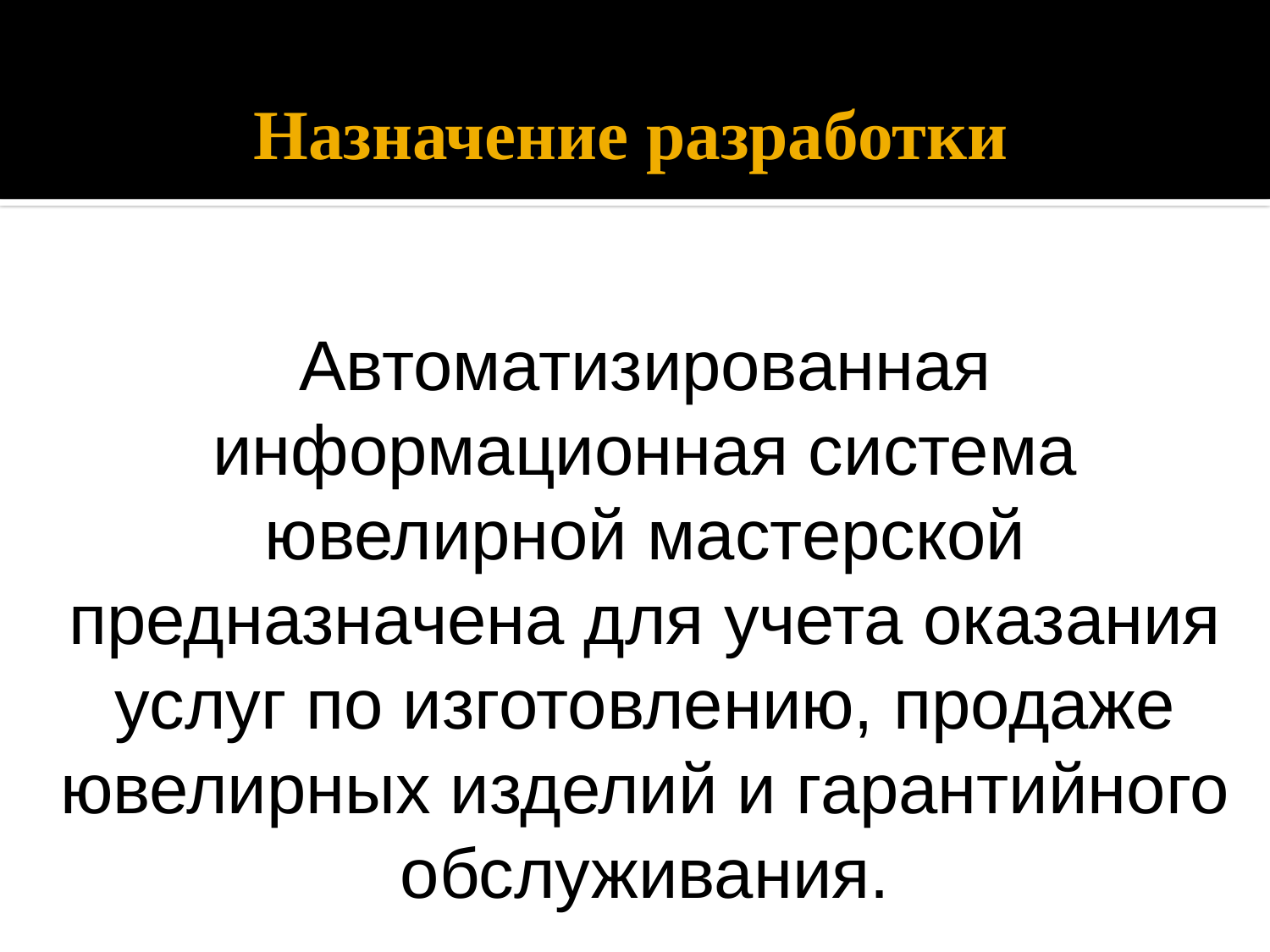

# Назначение разработки
Автоматизированная информационная система ювелирной мастерской предназначена для учета оказания услуг по изготовлению, продаже ювелирных изделий и гарантийного обслуживания.